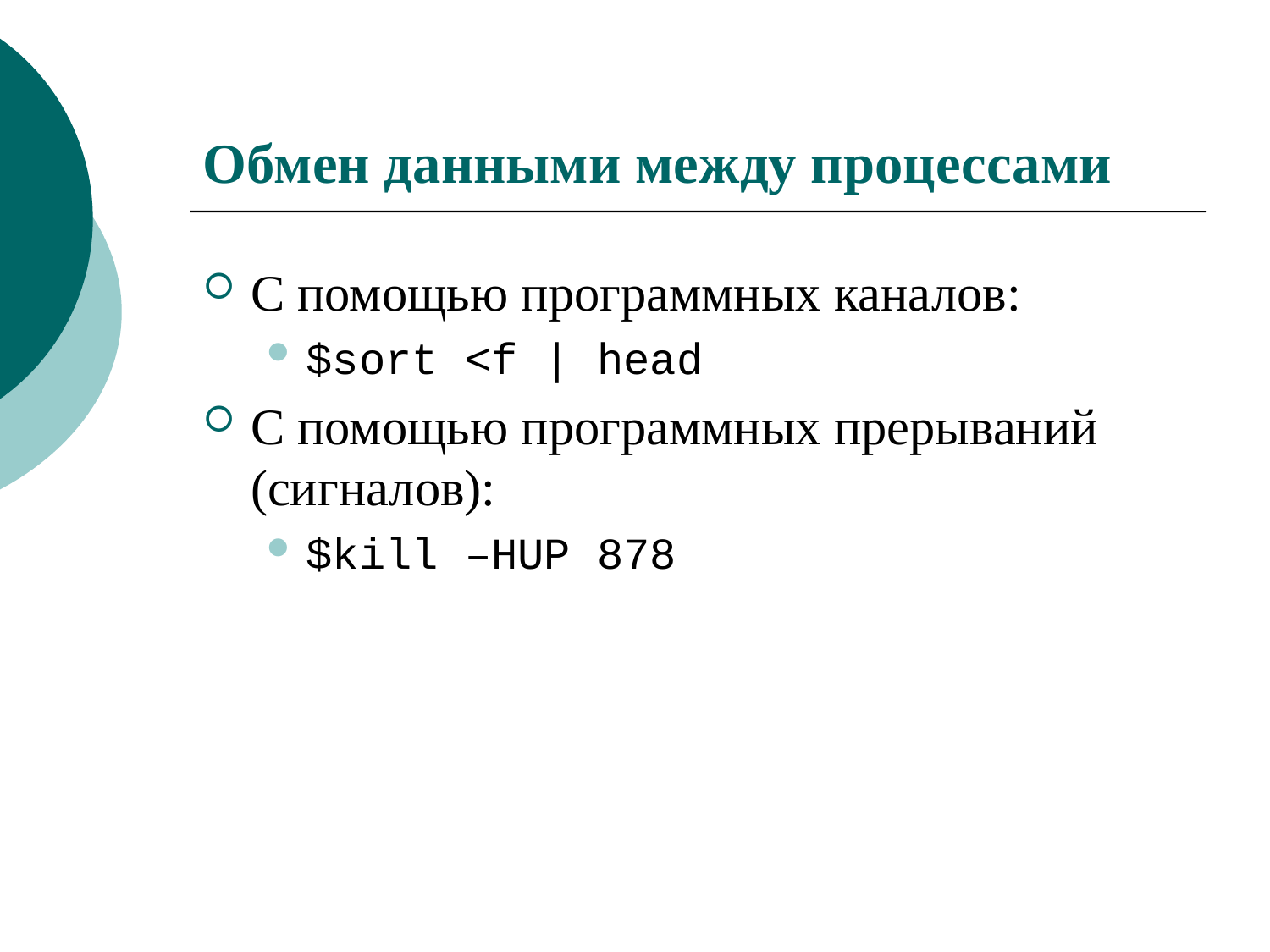

# Обмен данными между процессами
С помощью программных каналов:
$sort <f | head
С помощью программных прерываний (сигналов):
$kill –HUP 878